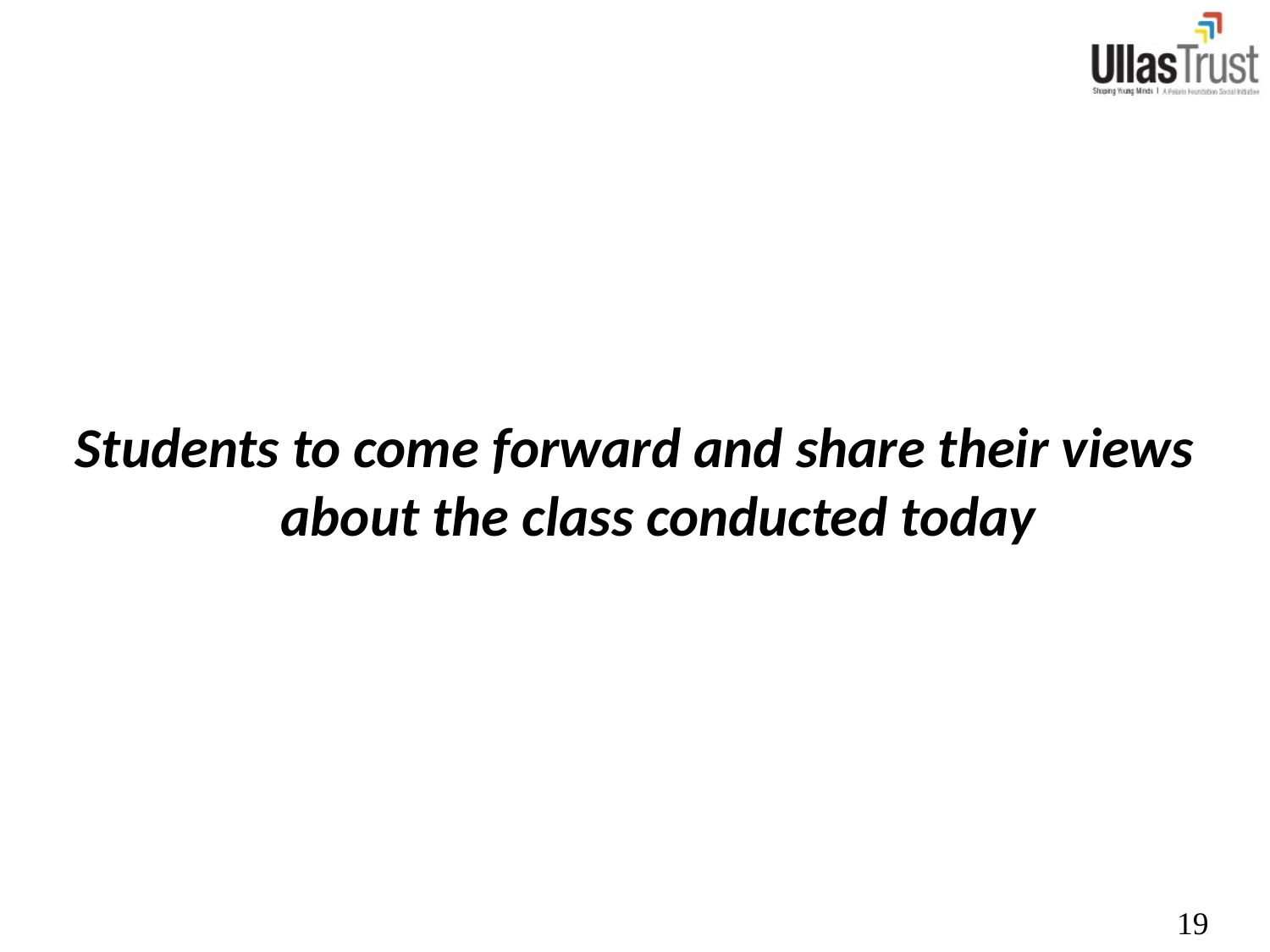

Students to come forward and share their views about the class conducted today

19